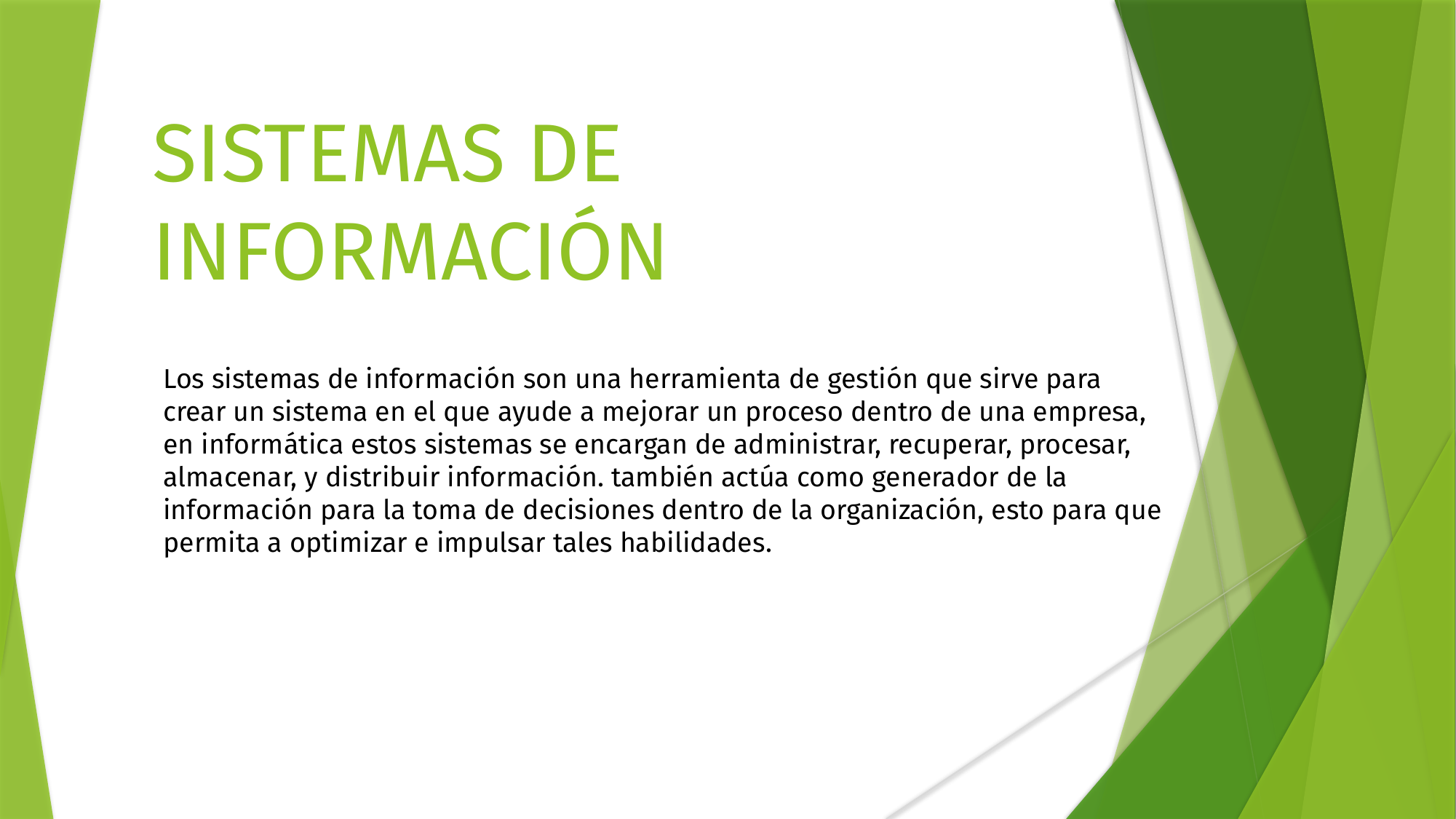

# SISTEMAS DE INFORMACIÓN
Los sistemas de información son una herramienta de gestión que sirve para crear un sistema en el que ayude a mejorar un proceso dentro de una empresa, en informática estos sistemas se encargan de administrar, recuperar, procesar, almacenar, y distribuir información. también actúa como generador de la información para la toma de decisiones dentro de la organización, esto para que permita a optimizar e impulsar tales habilidades.